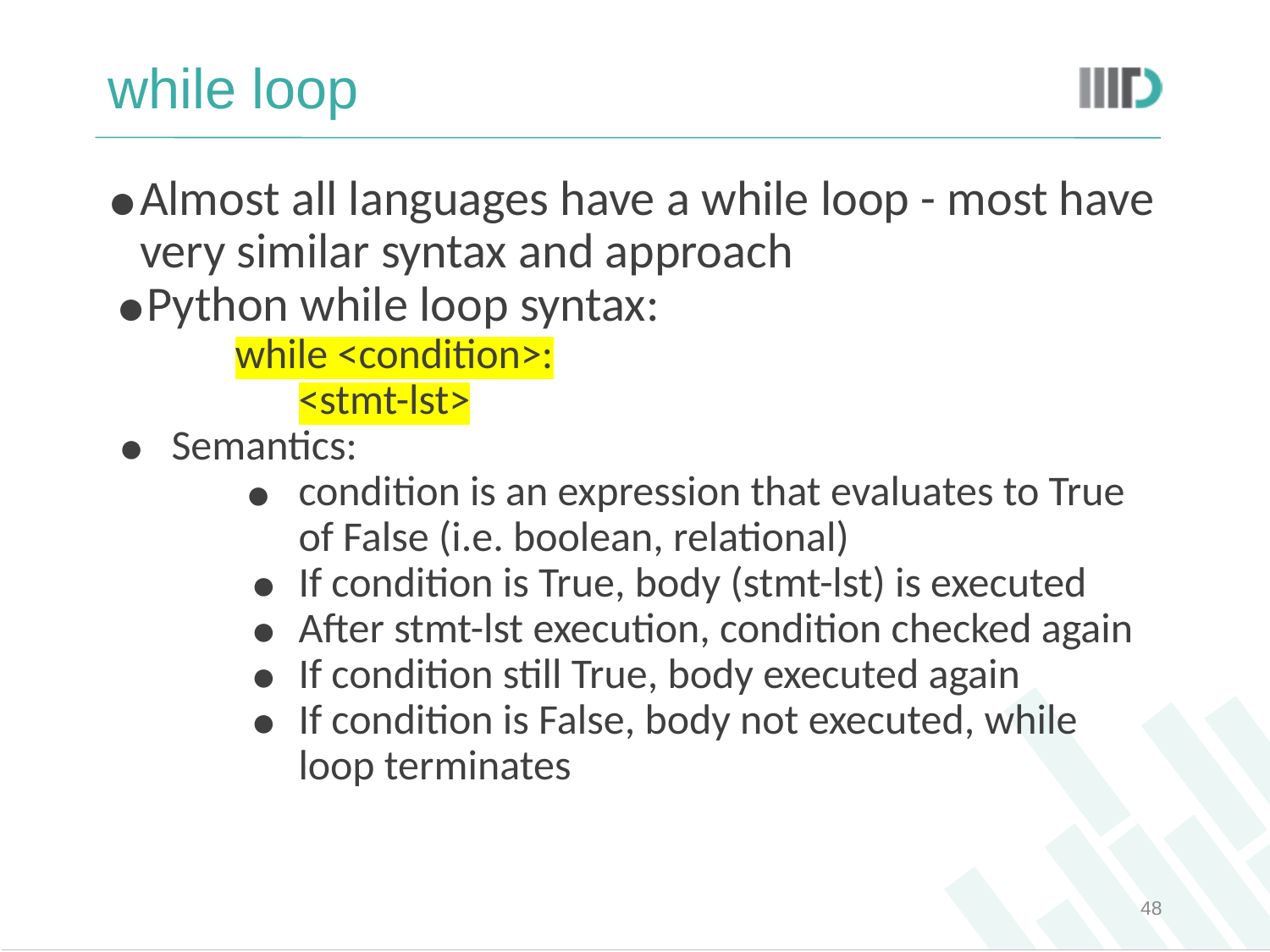

# while loop
Almost all languages have a while loop - most have very similar syntax and approach
Python while loop syntax:
while <condition>:
<stmt-lst>
Semantics:
condition is an expression that evaluates to True of False (i.e. boolean, relational)
If condition is True, body (stmt-lst) is executed
After stmt-lst execution, condition checked again
If condition still True, body executed again
If condition is False, body not executed, while loop terminates

48